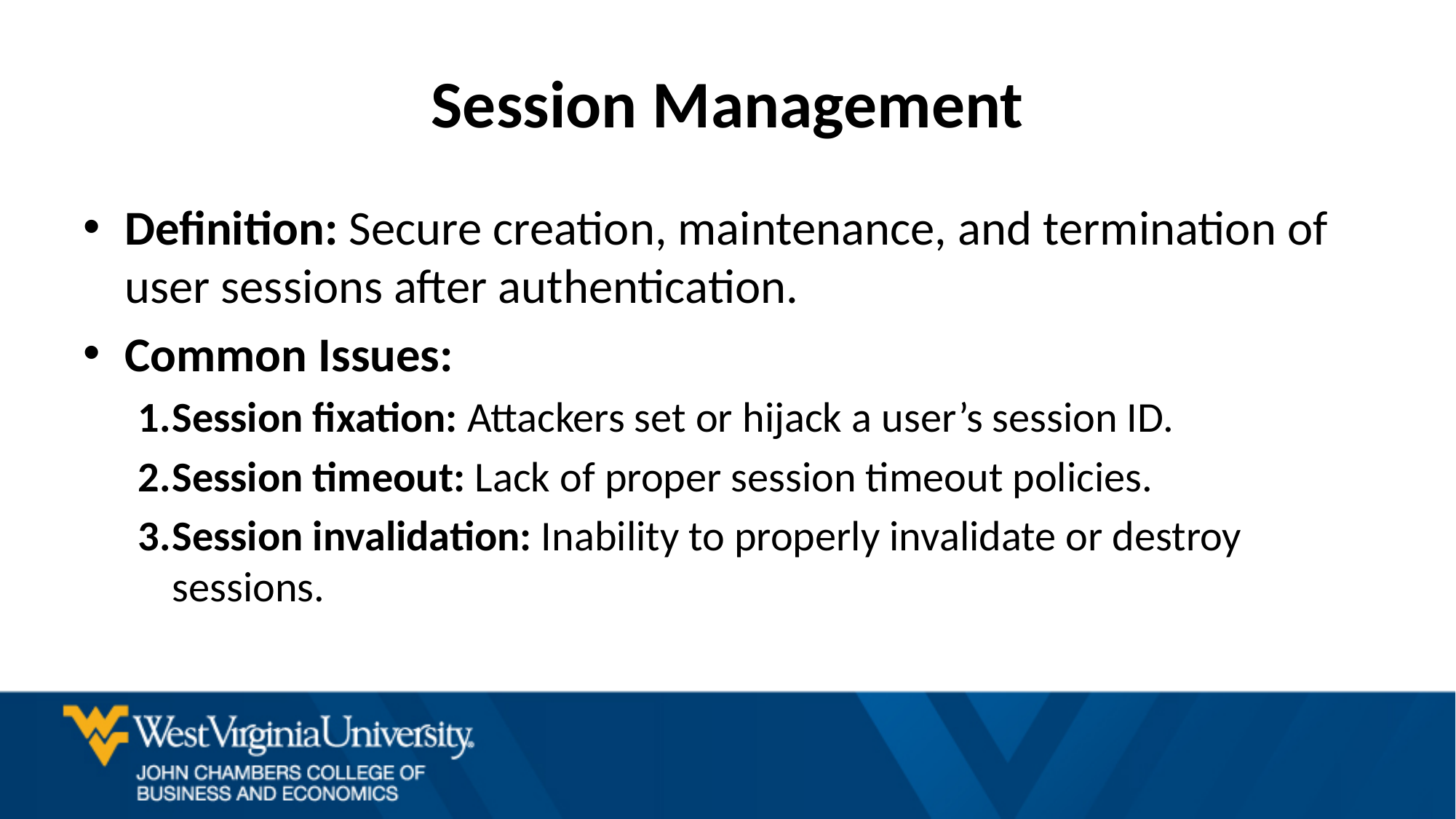

# Session Management
Definition: Secure creation, maintenance, and termination of user sessions after authentication.
Common Issues:
Session fixation: Attackers set or hijack a user’s session ID.
Session timeout: Lack of proper session timeout policies.
Session invalidation: Inability to properly invalidate or destroy sessions.